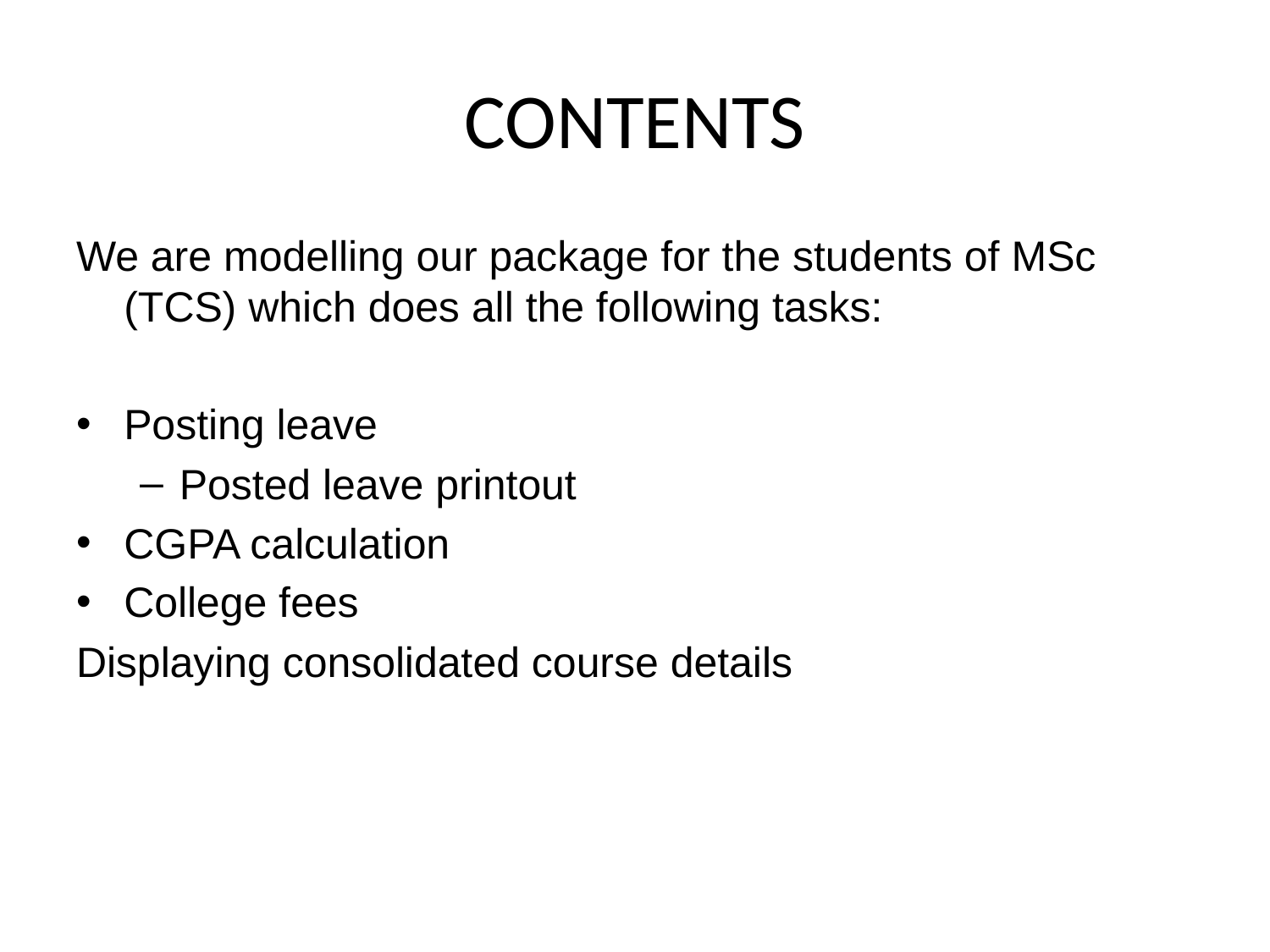

# CONTENTS
We are modelling our package for the students of MSc (TCS) which does all the following tasks:

Posting leave
Posted leave printout
CGPA calculation
College fees
Displaying consolidated course details